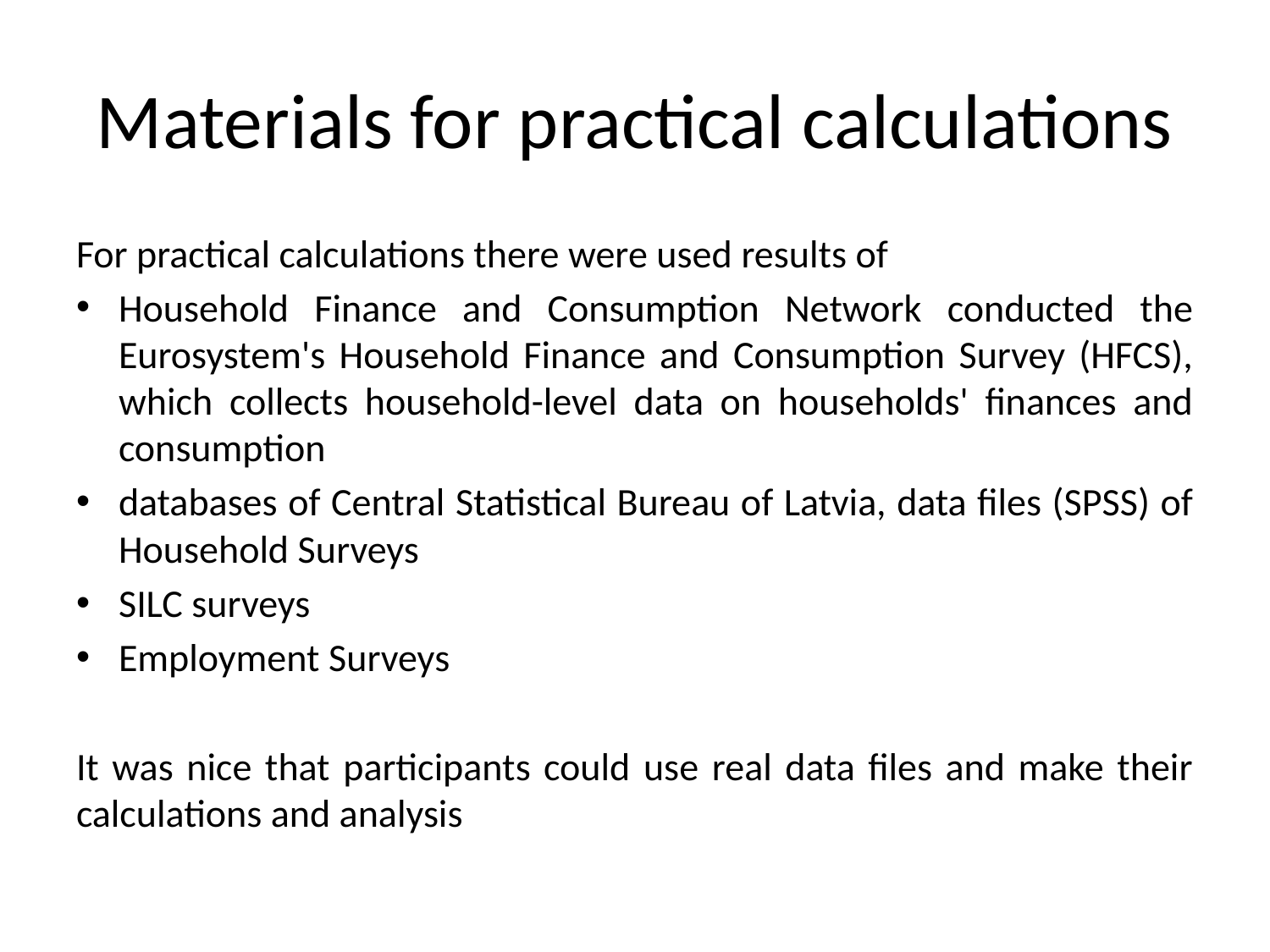

# Materials for practical calculations
For practical calculations there were used results of
Household Finance and Consumption Network conducted the Eurosystem's Household Finance and Consumption Survey (HFCS), which collects household-level data on households' finances and consumption
databases of Central Statistical Bureau of Latvia, data files (SPSS) of Household Surveys
SILC surveys
Employment Surveys

It was nice that participants could use real data files and make their calculations and analysis